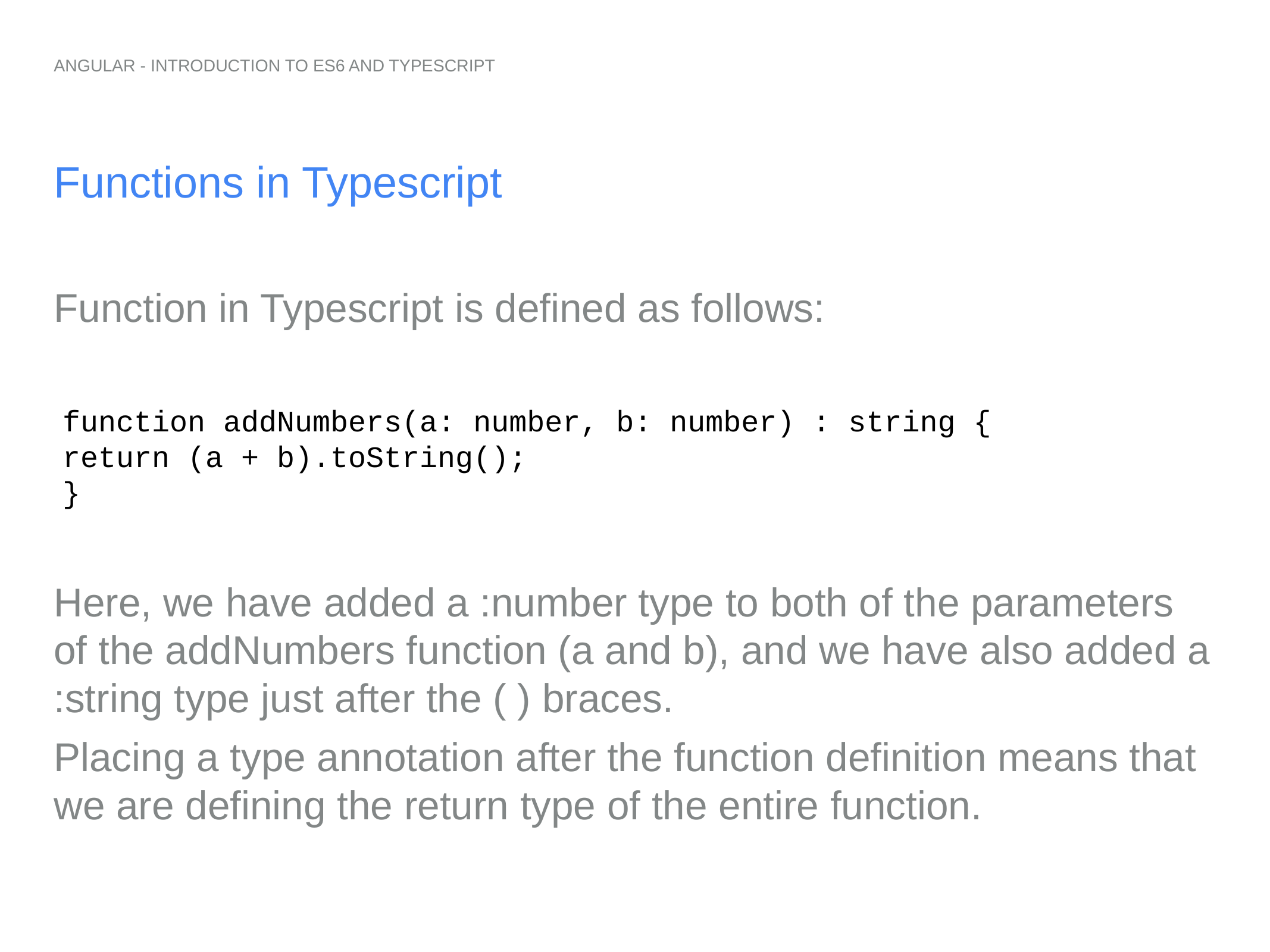

ANGULAR - INTRODUCTION TO ES6 AND TYPESCRIPT
# Functions in Typescript
Function in Typescript is defined as follows:

Here, we have added a :number type to both of the parameters of the addNumbers function (a and b), and we have also added a :string type just after the ( ) braces.
Placing a type annotation after the function definition means that we are defining the return type of the entire function.

function addNumbers(a: number, b: number) : string {
return (a + b).toString();
}